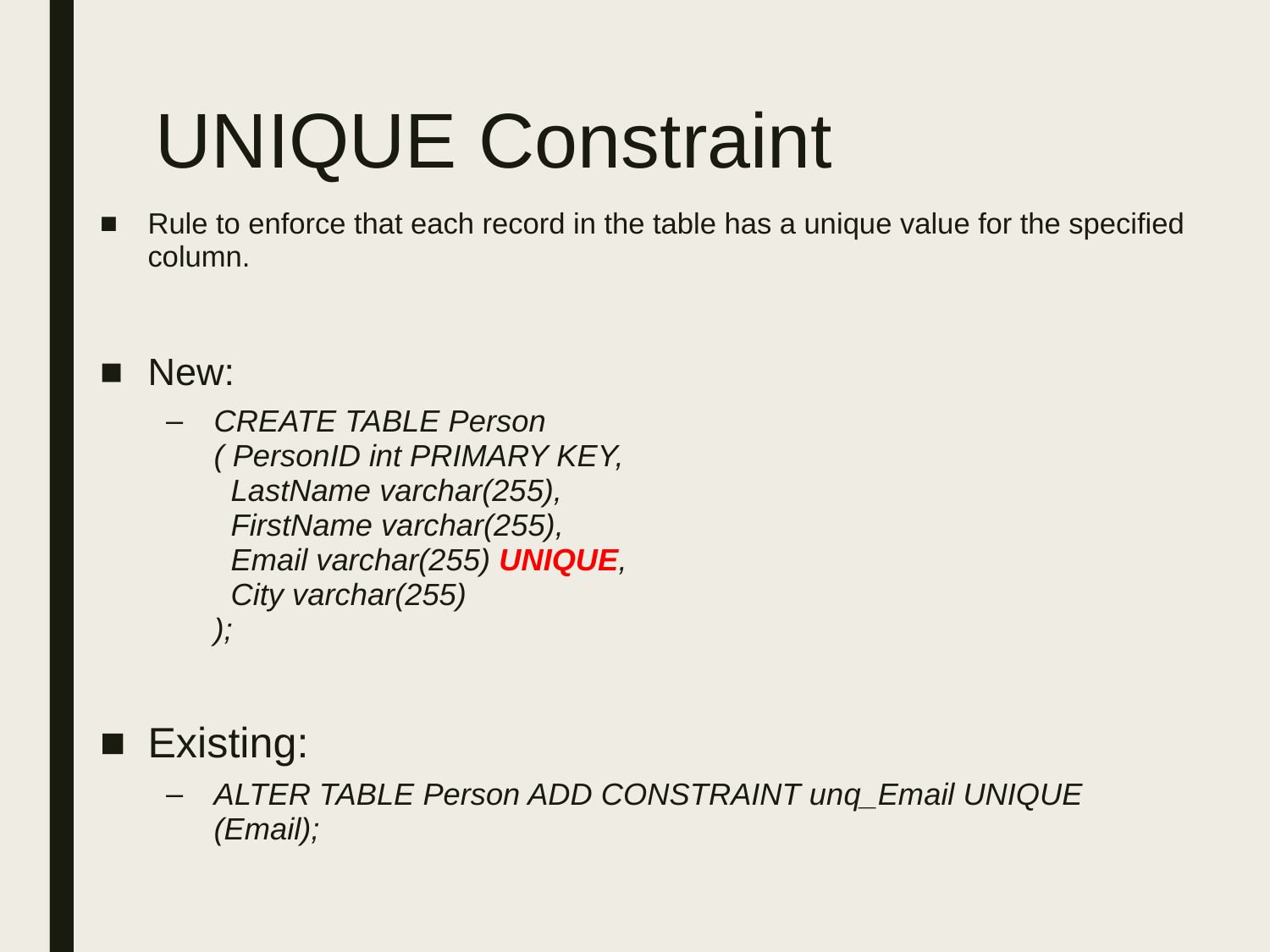

# UNIQUE Constraint
Rule to enforce that each record in the table has a unique value for the specified column.

New:
CREATE TABLE Person
( PersonID int PRIMARY KEY,
  LastName varchar(255),
  FirstName varchar(255),
  Email varchar(255) UNIQUE,
  City varchar(255)
);

Existing:
ALTER TABLE Person ADD CONSTRAINT unq_Email UNIQUE (Email);